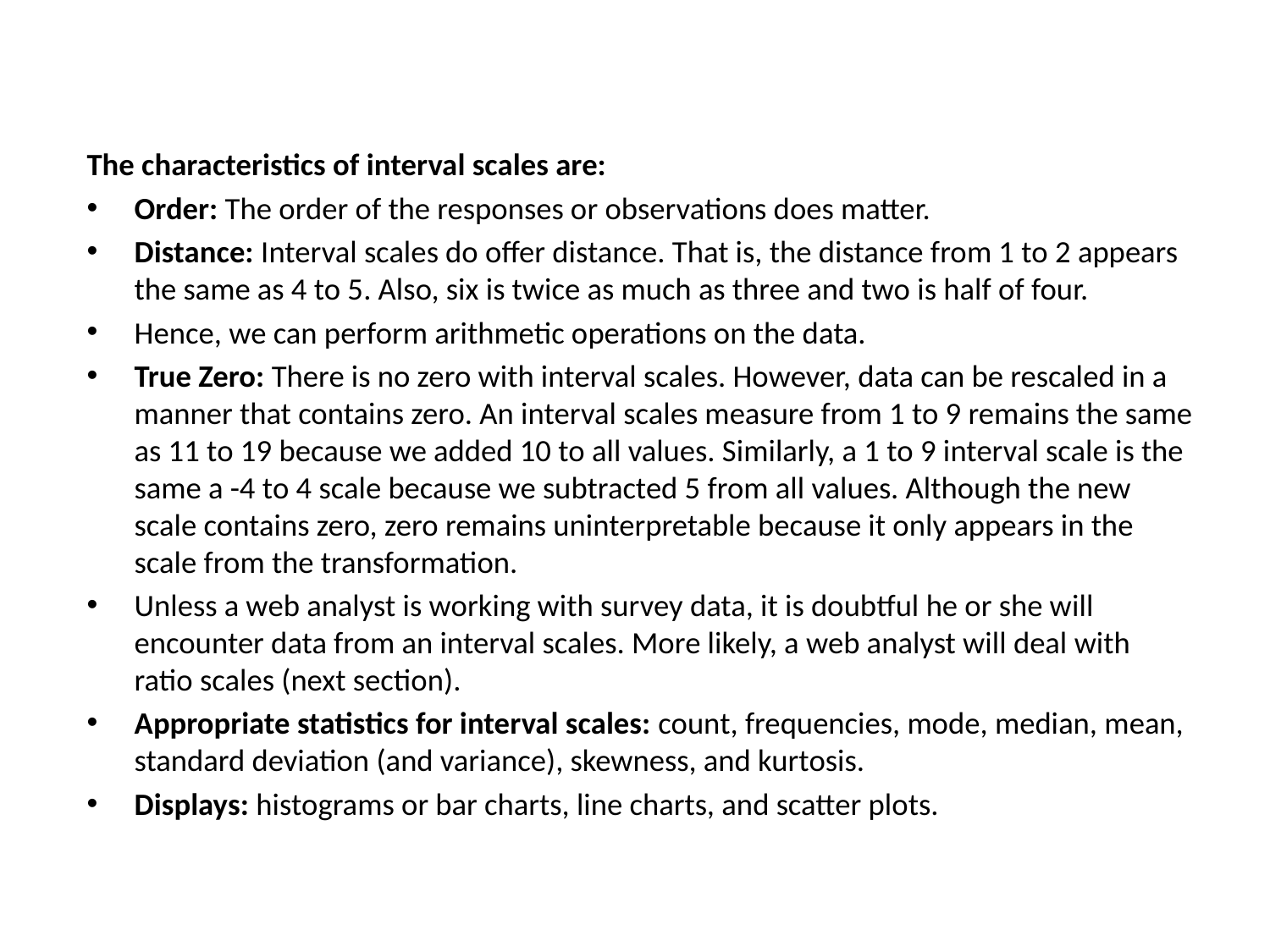

The characteristics of interval scales are:
Order: The order of the responses or observations does matter.
Distance: Interval scales do offer distance. That is, the distance from 1 to 2 appears the same as 4 to 5. Also, six is twice as much as three and two is half of four.
Hence, we can perform arithmetic operations on the data.
True Zero: There is no zero with interval scales. However, data can be rescaled in a manner that contains zero. An interval scales measure from 1 to 9 remains the same as 11 to 19 because we added 10 to all values. Similarly, a 1 to 9 interval scale is the same a -4 to 4 scale because we subtracted 5 from all values. Although the new scale contains zero, zero remains uninterpretable because it only appears in the scale from the transformation.
Unless a web analyst is working with survey data, it is doubtful he or she will encounter data from an interval scales. More likely, a web analyst will deal with ratio scales (next section).
Appropriate statistics for interval scales: count, frequencies, mode, median, mean, standard deviation (and variance), skewness, and kurtosis.
Displays: histograms or bar charts, line charts, and scatter plots.